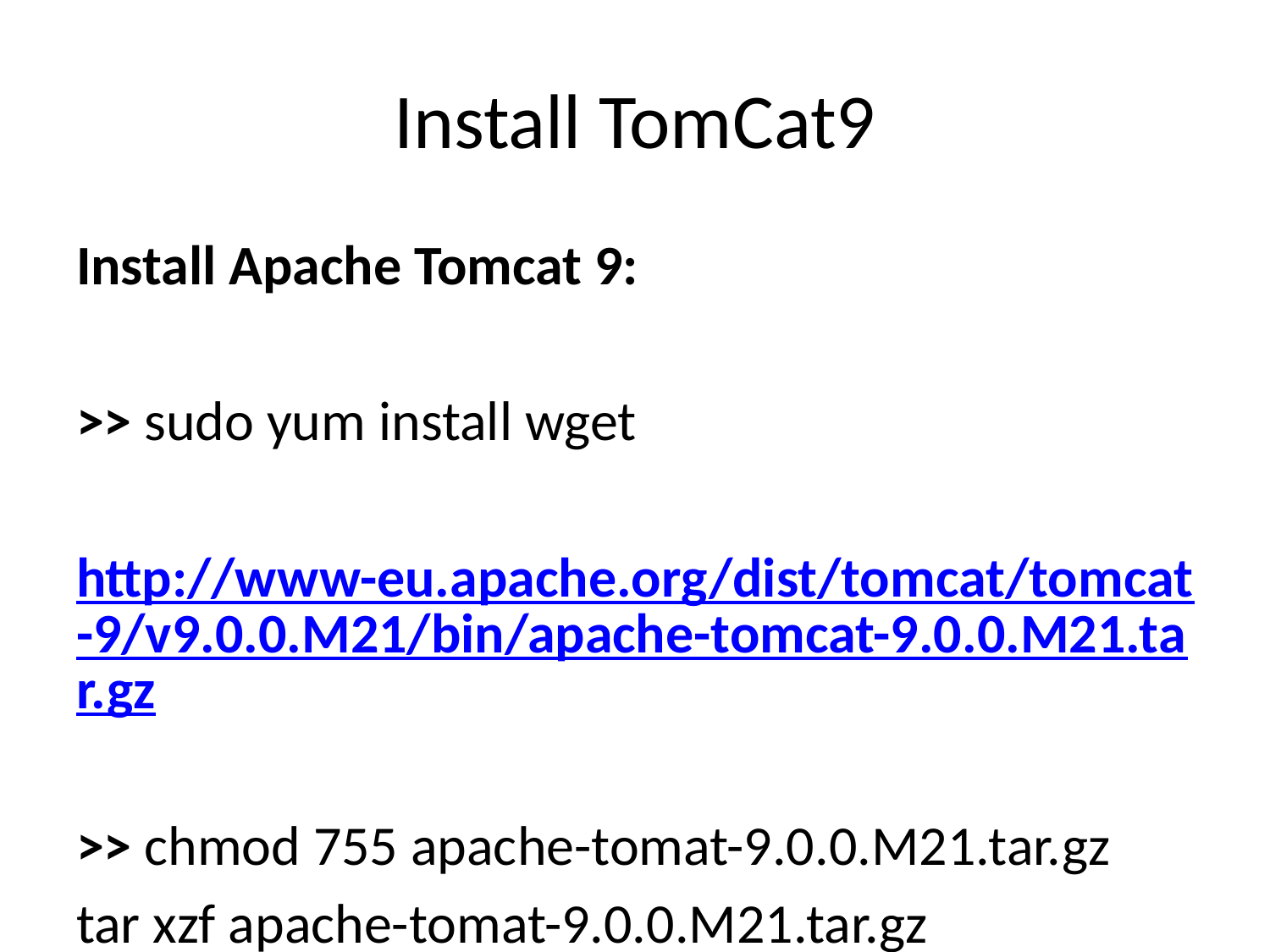

# Install TomCat9
Install Apache Tomcat 9:

>> sudo yum install wget

http://www-eu.apache.org/dist/tomcat/tomcat-9/v9.0.0.M21/bin/apache-tomcat-9.0.0.M21.tar.gz

>> chmod 755 apache-tomat-9.0.0.M21.tar.gz
tar xzf apache-tomat-9.0.0.M21.tar.gz